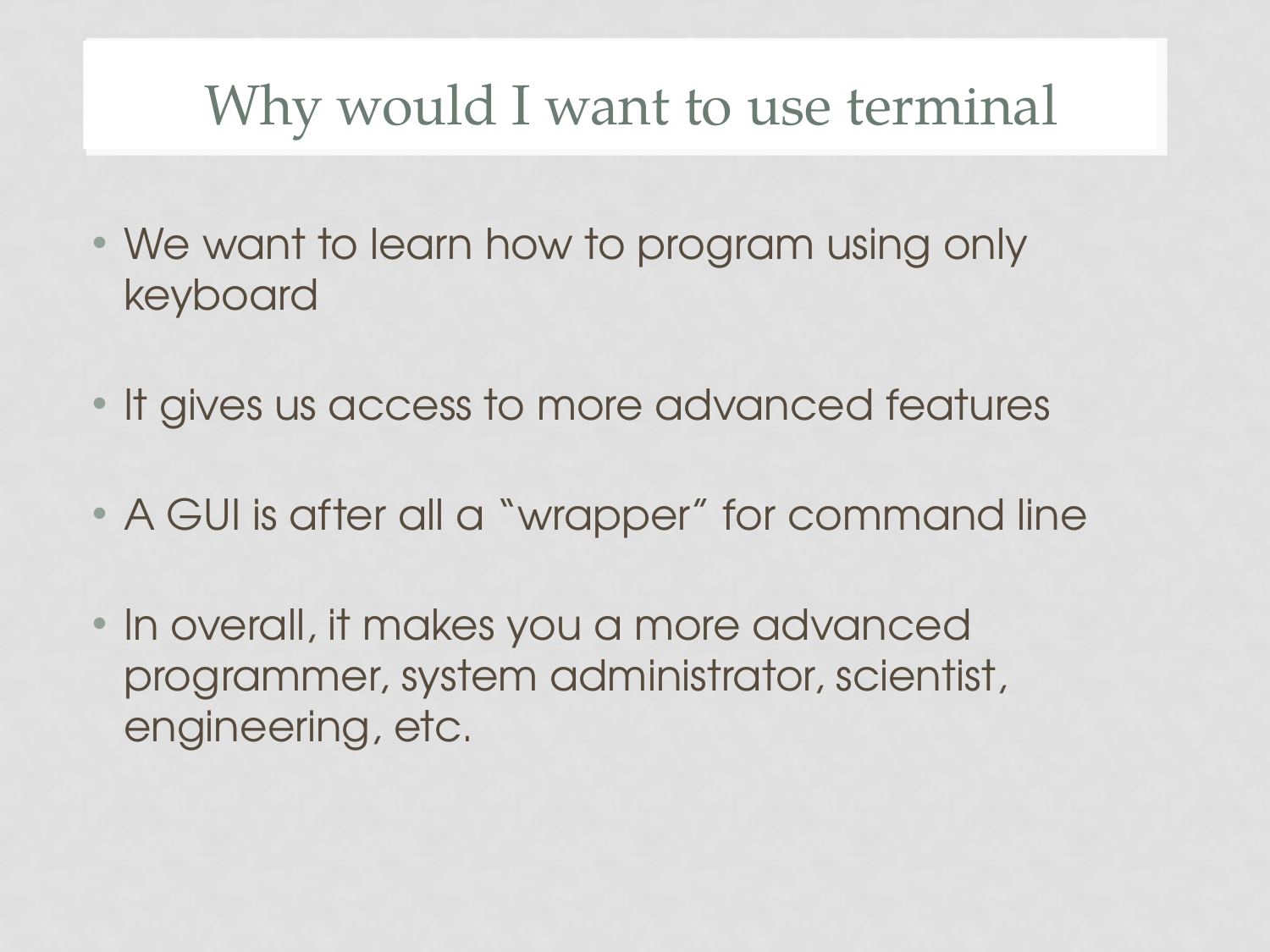

# Why would I want to use terminal
We want to learn how to program using only keyboard
It gives us access to more advanced features
A GUI is after all a “wrapper” for command line
In overall, it makes you a more advanced programmer, system administrator, scientist, engineering, etc.